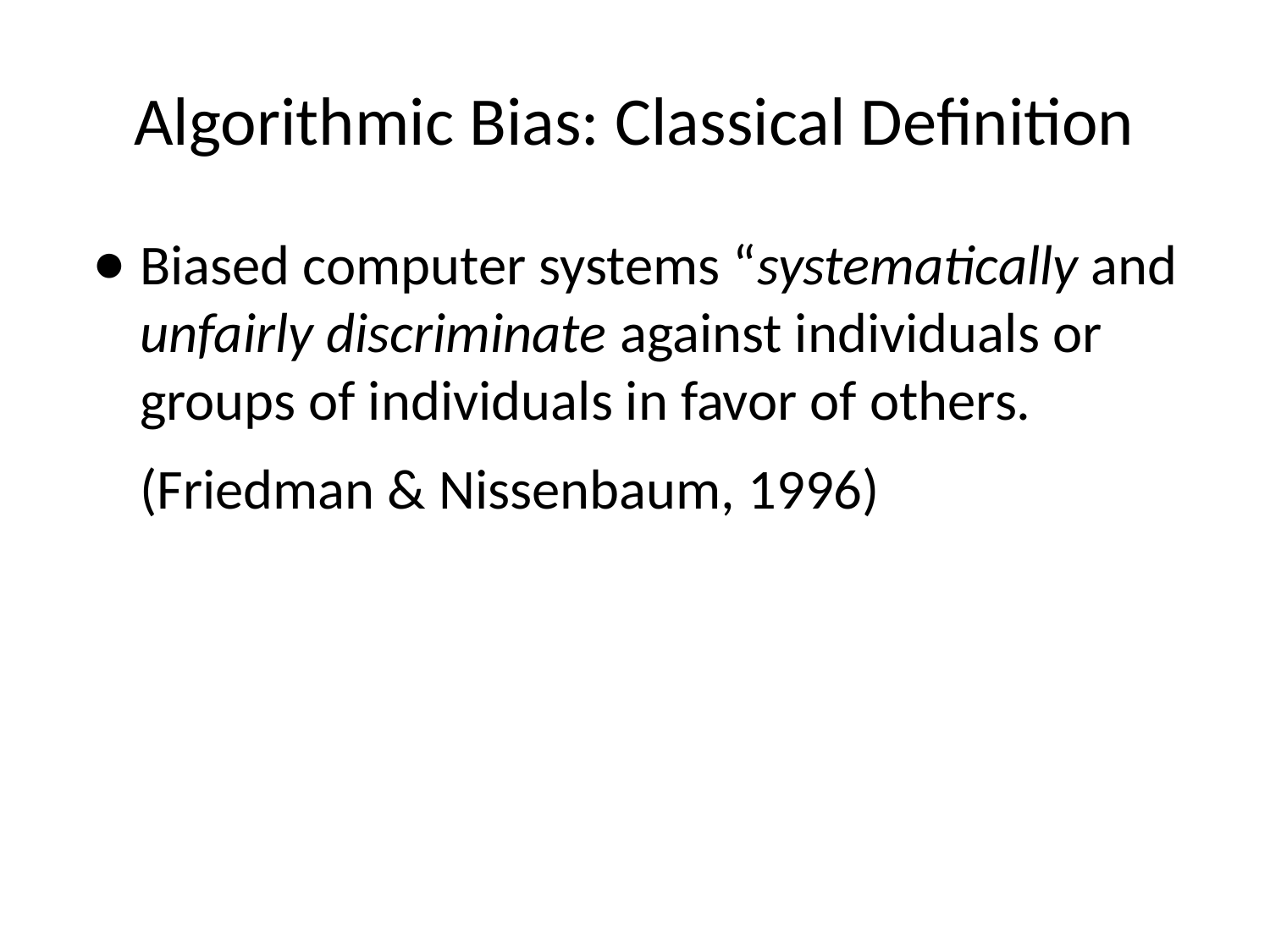

# Algorithmic Bias: Classical Definition
Biased computer systems “systematically and unfairly discriminate against individuals or groups of individuals in favor of others.
(Friedman & Nissenbaum, 1996)